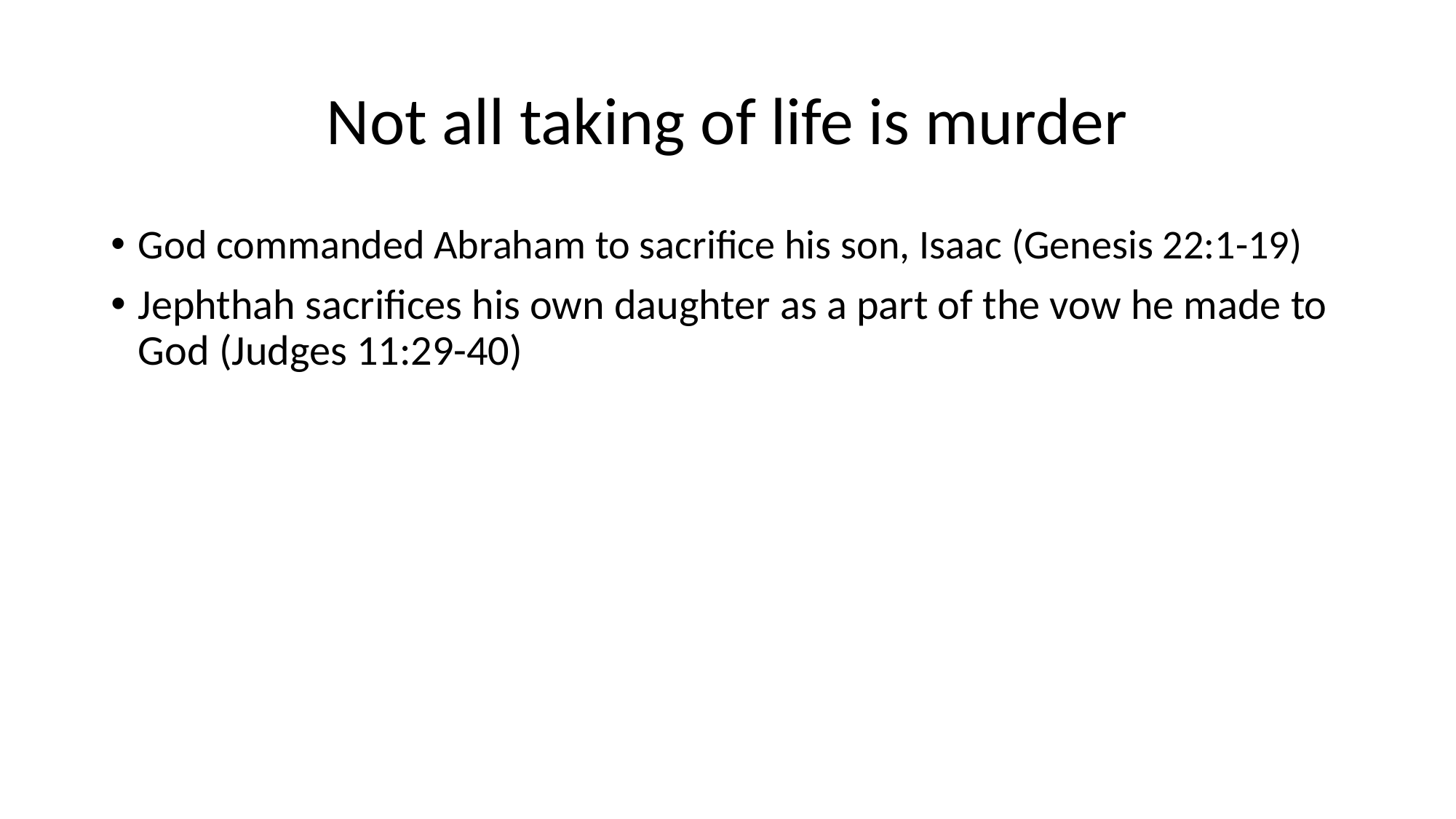

# Not all taking of life is murder
God commanded Abraham to sacrifice his son, Isaac (Genesis 22:1-19)
Jephthah sacrifices his own daughter as a part of the vow he made to God (Judges 11:29-40)